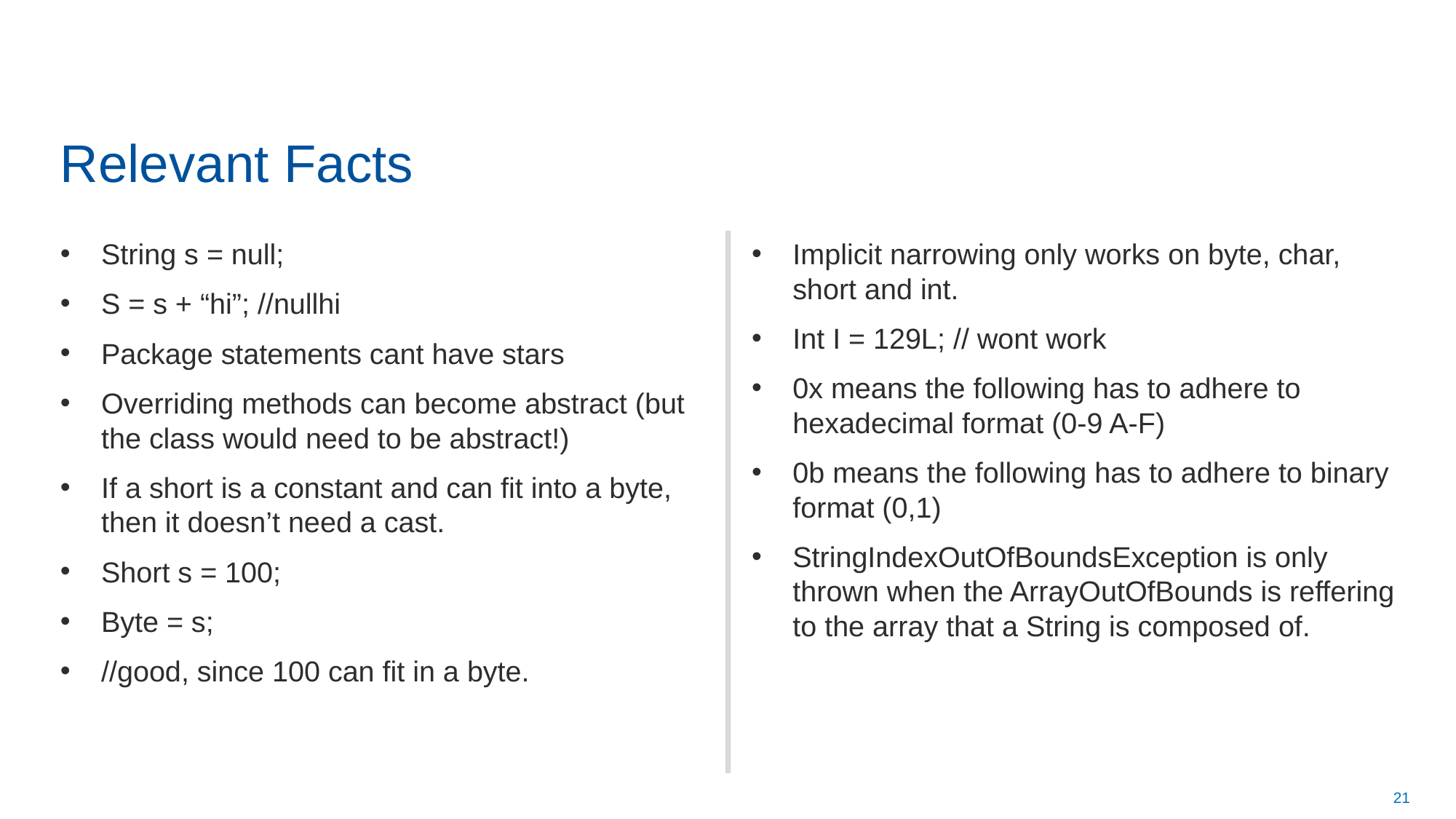

# Relevant Facts
String s = null;
S = s + “hi”; //nullhi
Package statements cant have stars
Overriding methods can become abstract (but the class would need to be abstract!)
If a short is a constant and can fit into a byte, then it doesn’t need a cast.
Short s = 100;
Byte = s;
//good, since 100 can fit in a byte.
Implicit narrowing only works on byte, char, short and int.
Int I = 129L; // wont work
0x means the following has to adhere to hexadecimal format (0-9 A-F)
0b means the following has to adhere to binary format (0,1)
StringIndexOutOfBoundsException is only thrown when the ArrayOutOfBounds is reffering to the array that a String is composed of.